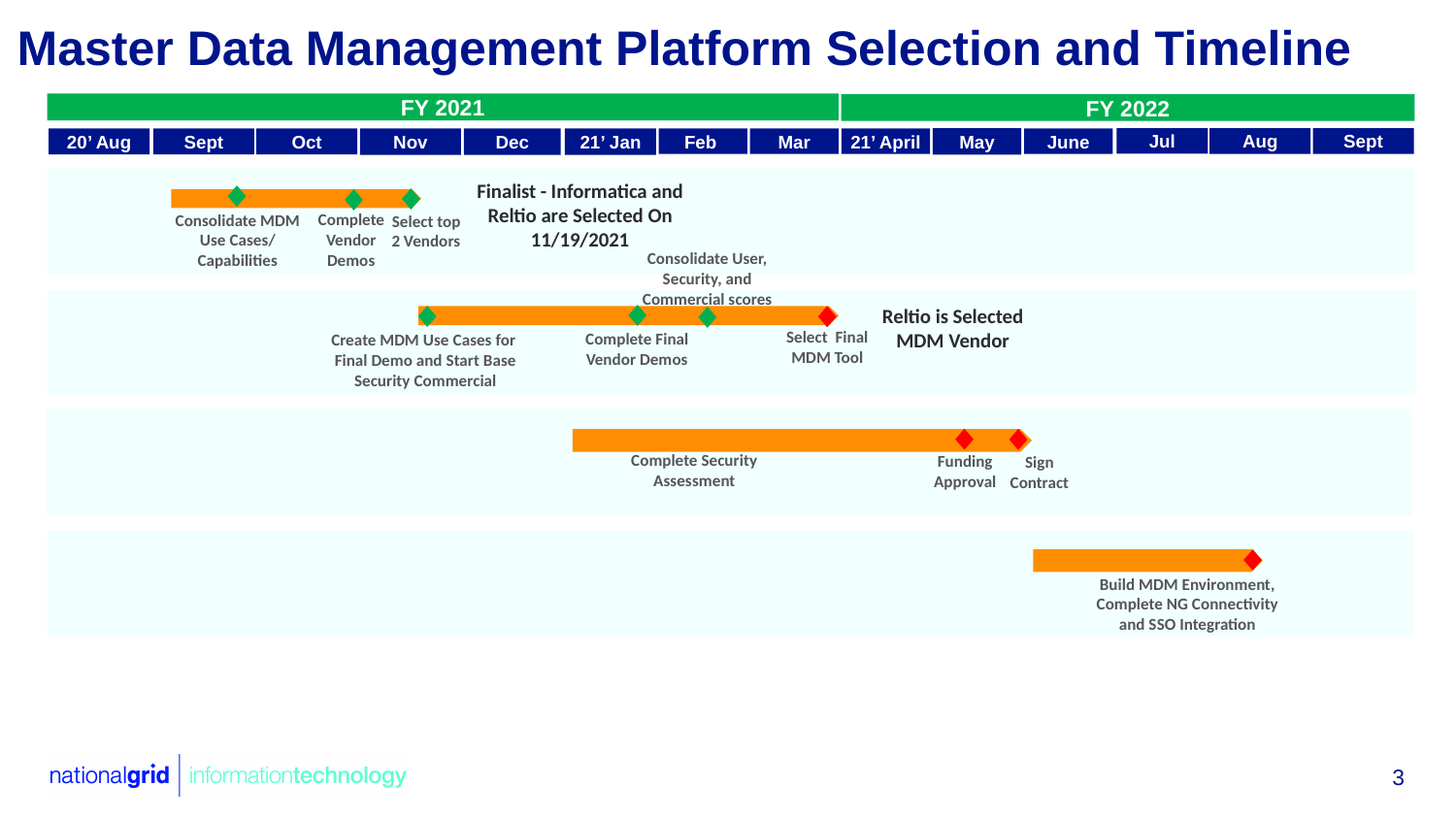

Tools
# Master Data Management Platform Selection and Timeline
FY 2021
FY 2022
May
Jul
Aug
Sept
Feb
Mar
21’ Jan
21’ April
June
Nov
Dec
20’ Aug
Sept
Oct

Finalist - Informatica and Reltio are Selected On 11/19/2021

Complete Vendor Demos
Consolidate MDM
Use Cases/ Capabilities
Select top 2 Vendors
Consolidate User, Security, and Commercial scores

Reltio is Selected MDM Vendor

Select  Final
MDM Tool
Complete Final Vendor Demos
Create MDM Use Cases for
Final Demo and Start Base Security Commercial

Complete Security Assessment
Funding
Approval
Sign Contract

Build MDM Environment, Complete NG Connectivity and SSO Integration